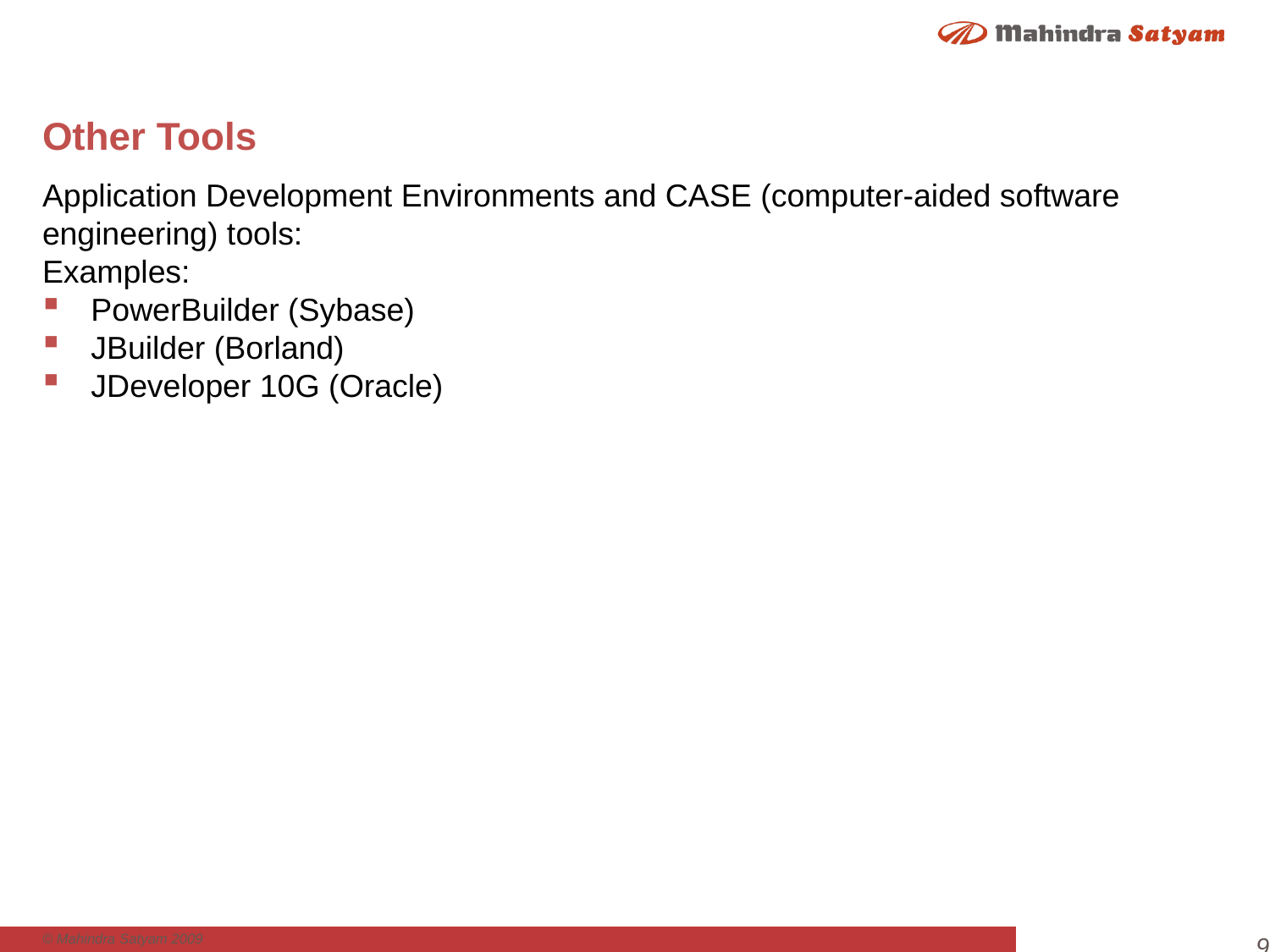

# Other Tools
Application Development Environments and CASE (computer-aided software engineering) tools:
Examples:
 PowerBuilder (Sybase)
 JBuilder (Borland)
 JDeveloper 10G (Oracle)